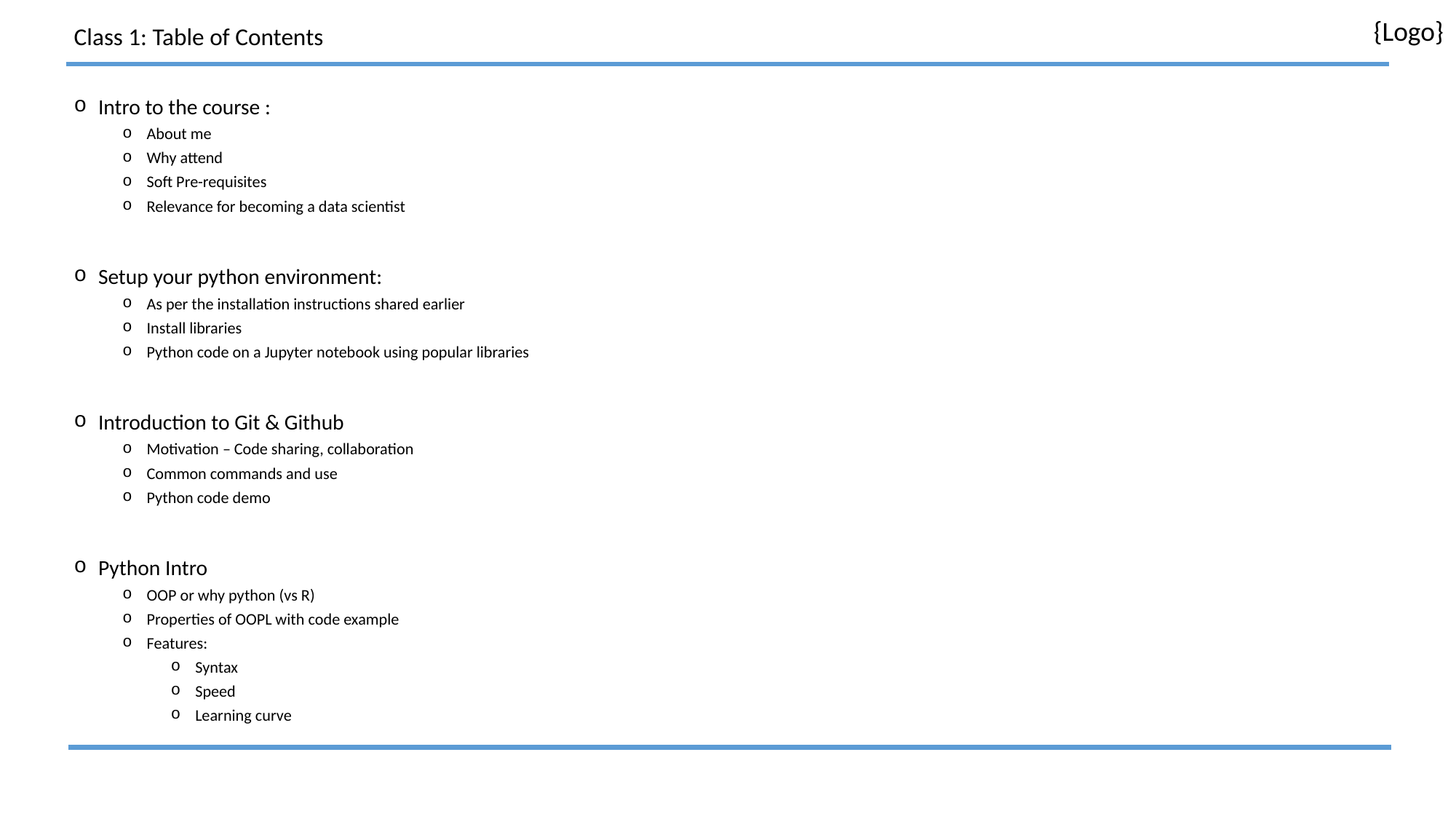

# Class 1: Table of Contents
Intro to the course :
About me
Why attend
Soft Pre-requisites
Relevance for becoming a data scientist

Setup your python environment:
As per the installation instructions shared earlier
Install libraries
Python code on a Jupyter notebook using popular libraries

Introduction to Git & Github
Motivation – Code sharing, collaboration
Common commands and use
Python code demo

Python Intro
OOP or why python (vs R)
Properties of OOPL with code example
Features:
Syntax
Speed
Learning curve